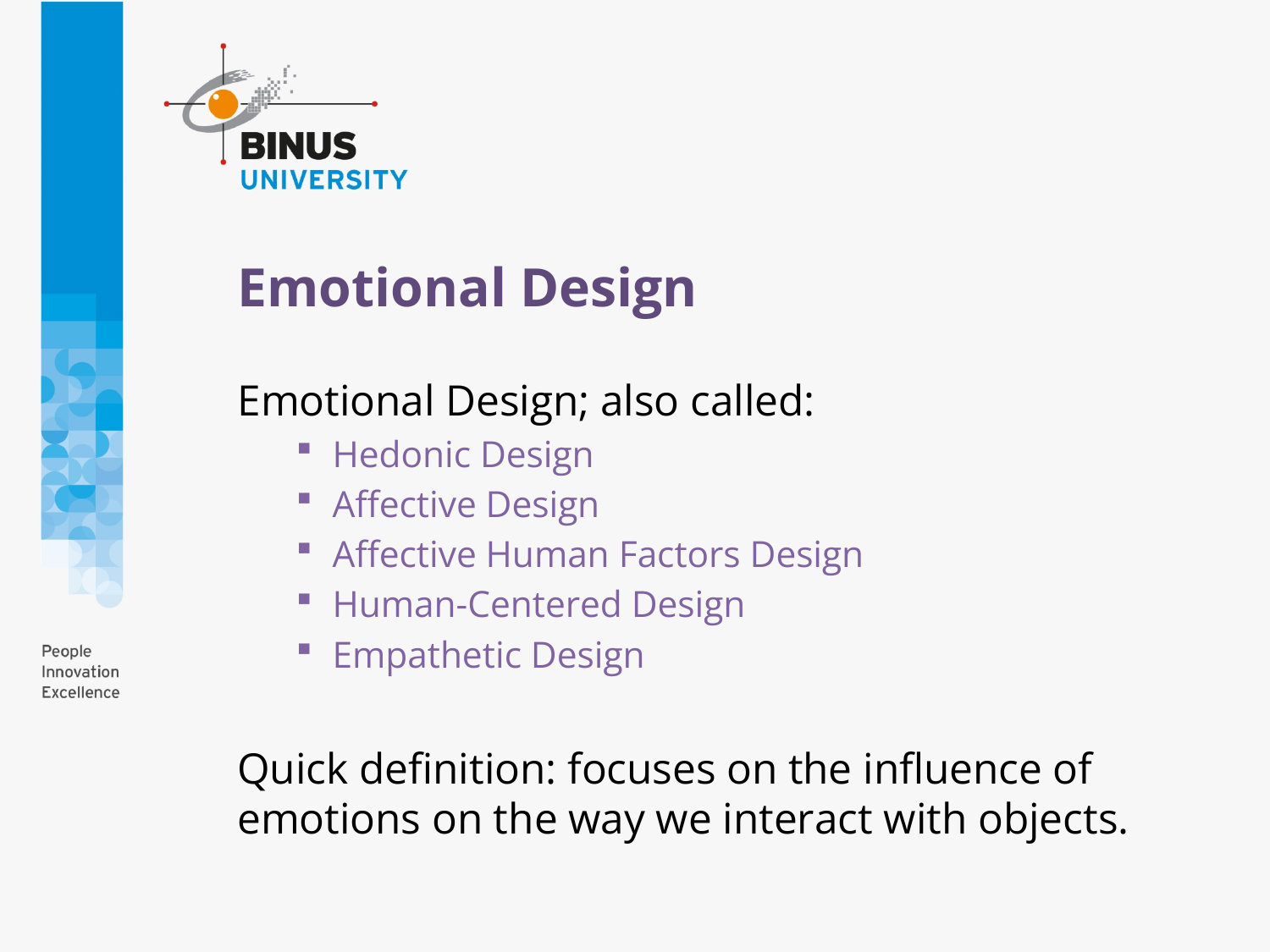

# Emotional Design
Emotional Design; also called:
Hedonic Design
Affective Design
Affective Human Factors Design
Human-Centered Design
Empathetic Design

Quick definition: focuses on the influence of emotions on the way we interact with objects.